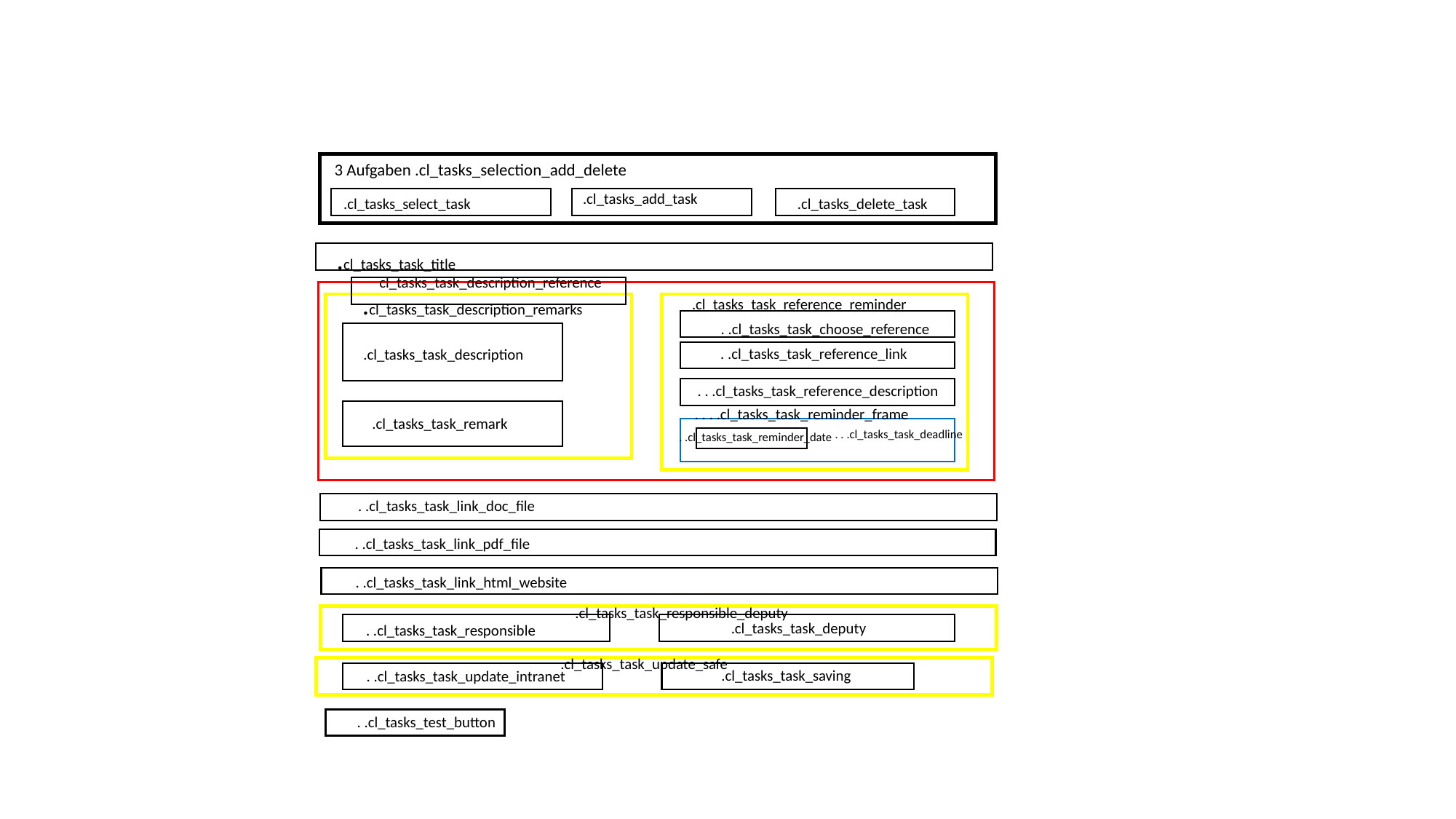

3 Aufgaben .cl_tasks_selection_add_delete

.cl_tasks_add_task

.cl_tasks_select_task

.cl_tasks_delete_task

    .cl_tasks_task_title

.cl_tasks_task_description_reference

.cl_tasks_task_description_remarks
.cl_tasks_task_reference_reminder
.

. .cl_tasks_task_choose_reference

. .cl_tasks_task_reference_link

.cl_tasks_task_description

. . .cl_tasks_task_reference_description

. . . .cl_tasks_task_reminder_frame

.cl_tasks_task_remark

. . .cl_tasks_task_deadline
. .cl_tasks_task_reminder_date

. .cl_tasks_task_link_doc_file

. .cl_tasks_task_link_pdf_file

. .cl_tasks_task_link_html_website

.cl_tasks_task_responsible_deputy

.cl_tasks_task_deputy

. .cl_tasks_task_responsible

.cl_tasks_task_update_safe

.cl_tasks_task_saving
. .cl_tasks_task_update_intranet

. .cl_tasks_test_button